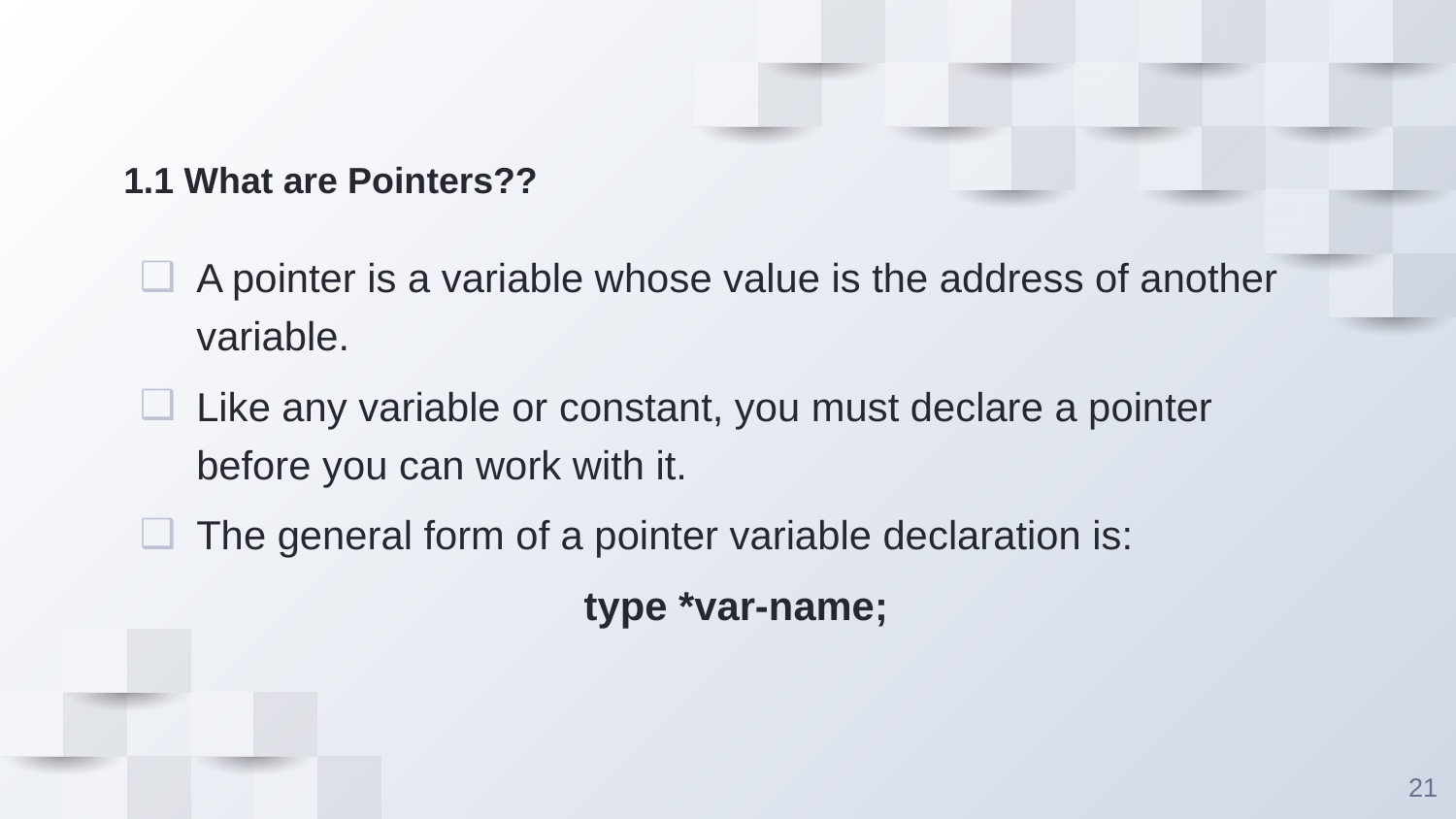

# 1.1 What are Pointers??
A pointer is a variable whose value is the address of another variable.
Like any variable or constant, you must declare a pointer before you can work with it.
The general form of a pointer variable declaration is:
type *var-name;

21